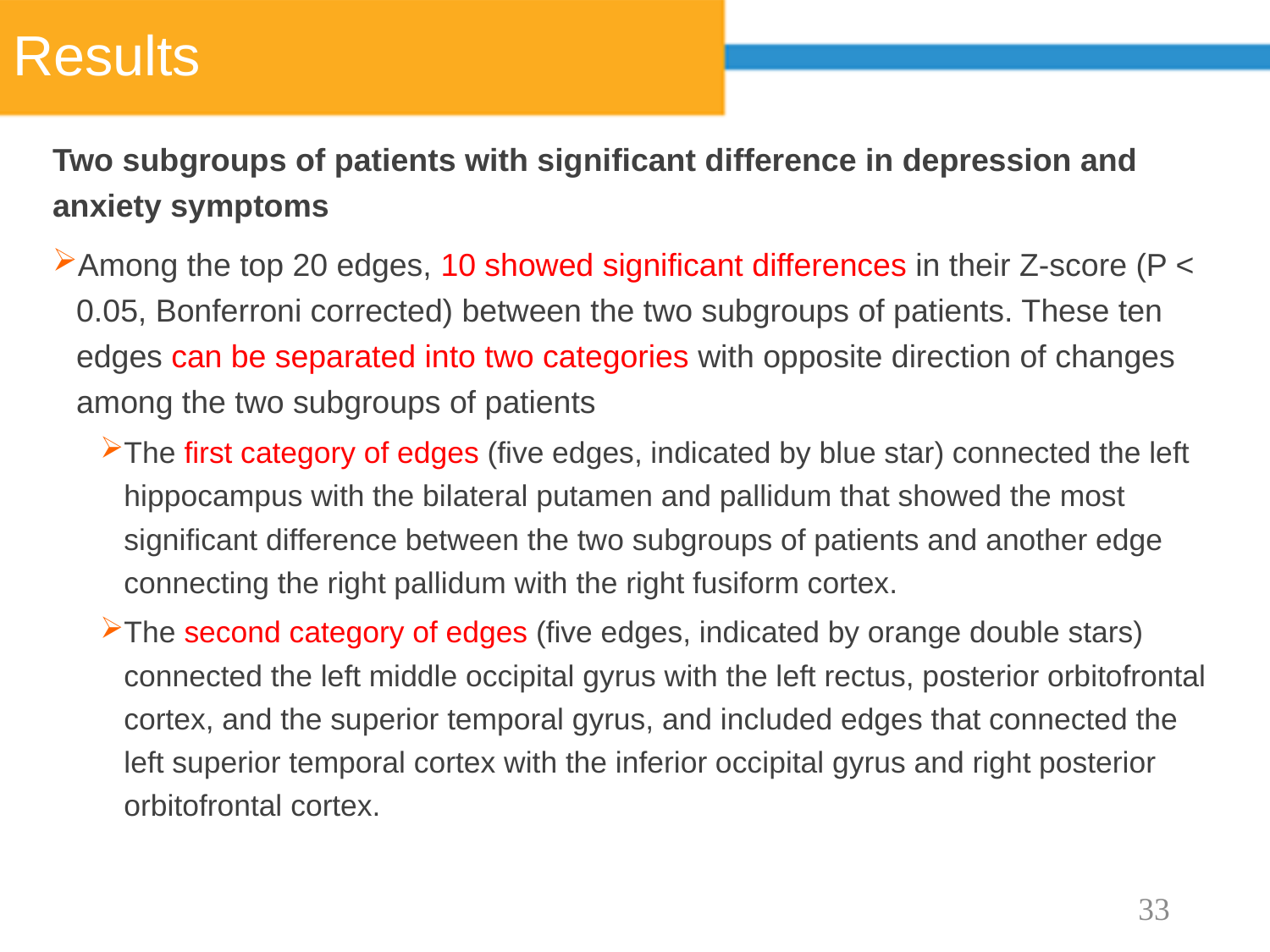

# Results
Two subgroups of patients with significant difference in depression and anxiety symptoms
Among the top 20 edges, 10 showed significant differences in their Z-score (P < 0.05, Bonferroni corrected) between the two subgroups of patients. These ten edges can be separated into two categories with opposite direction of changes among the two subgroups of patients
The first category of edges (five edges, indicated by blue star) connected the left hippocampus with the bilateral putamen and pallidum that showed the most significant difference between the two subgroups of patients and another edge connecting the right pallidum with the right fusiform cortex.
The second category of edges (five edges, indicated by orange double stars) connected the left middle occipital gyrus with the left rectus, posterior orbitofrontal cortex, and the superior temporal gyrus, and included edges that connected the left superior temporal cortex with the inferior occipital gyrus and right posterior orbitofrontal cortex.
33